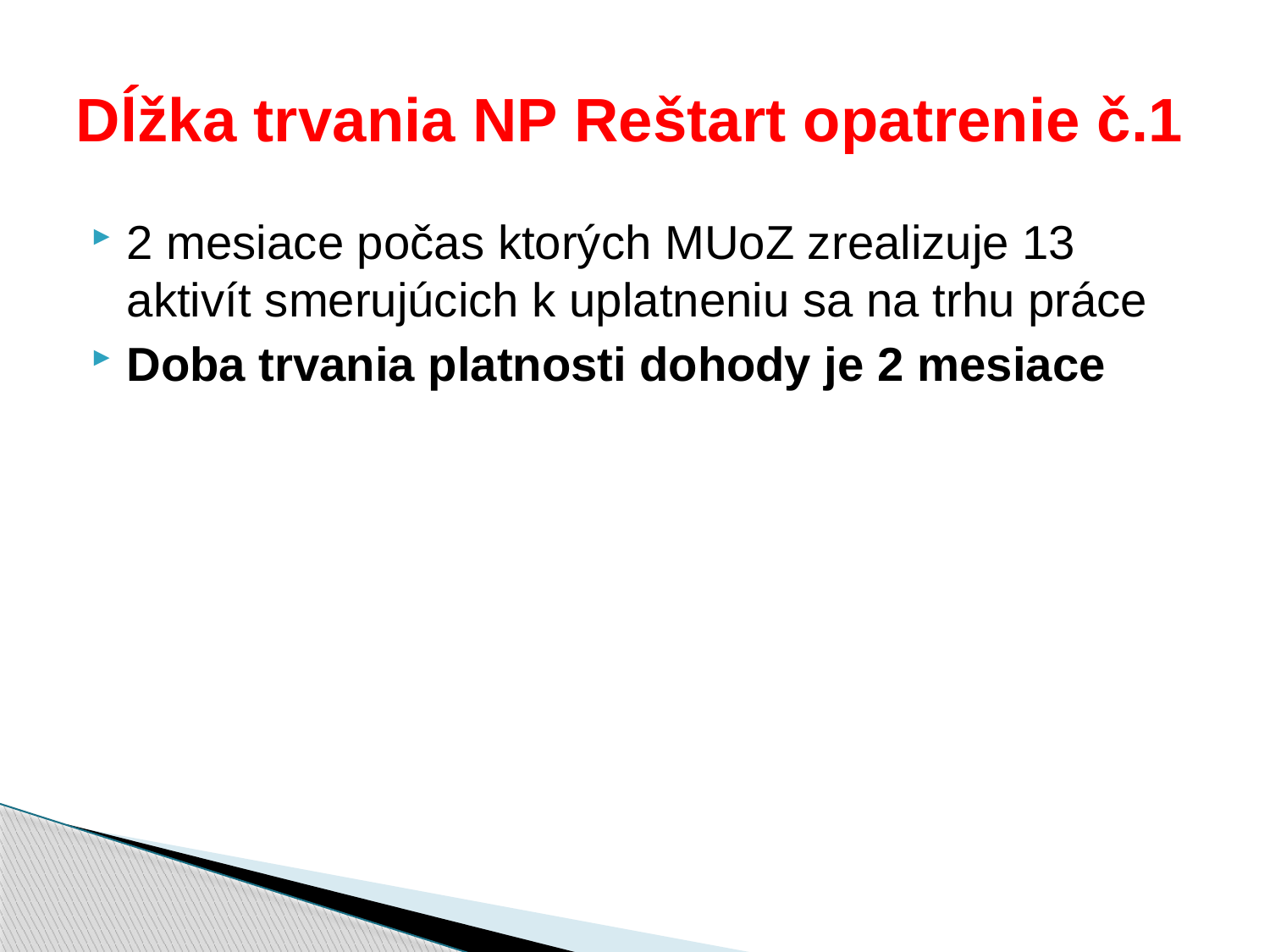

# Dĺžka trvania NP Reštart opatrenie č.1
2 mesiace počas ktorých MUoZ zrealizuje 13 aktivít smerujúcich k uplatneniu sa na trhu práce
Doba trvania platnosti dohody je 2 mesiace